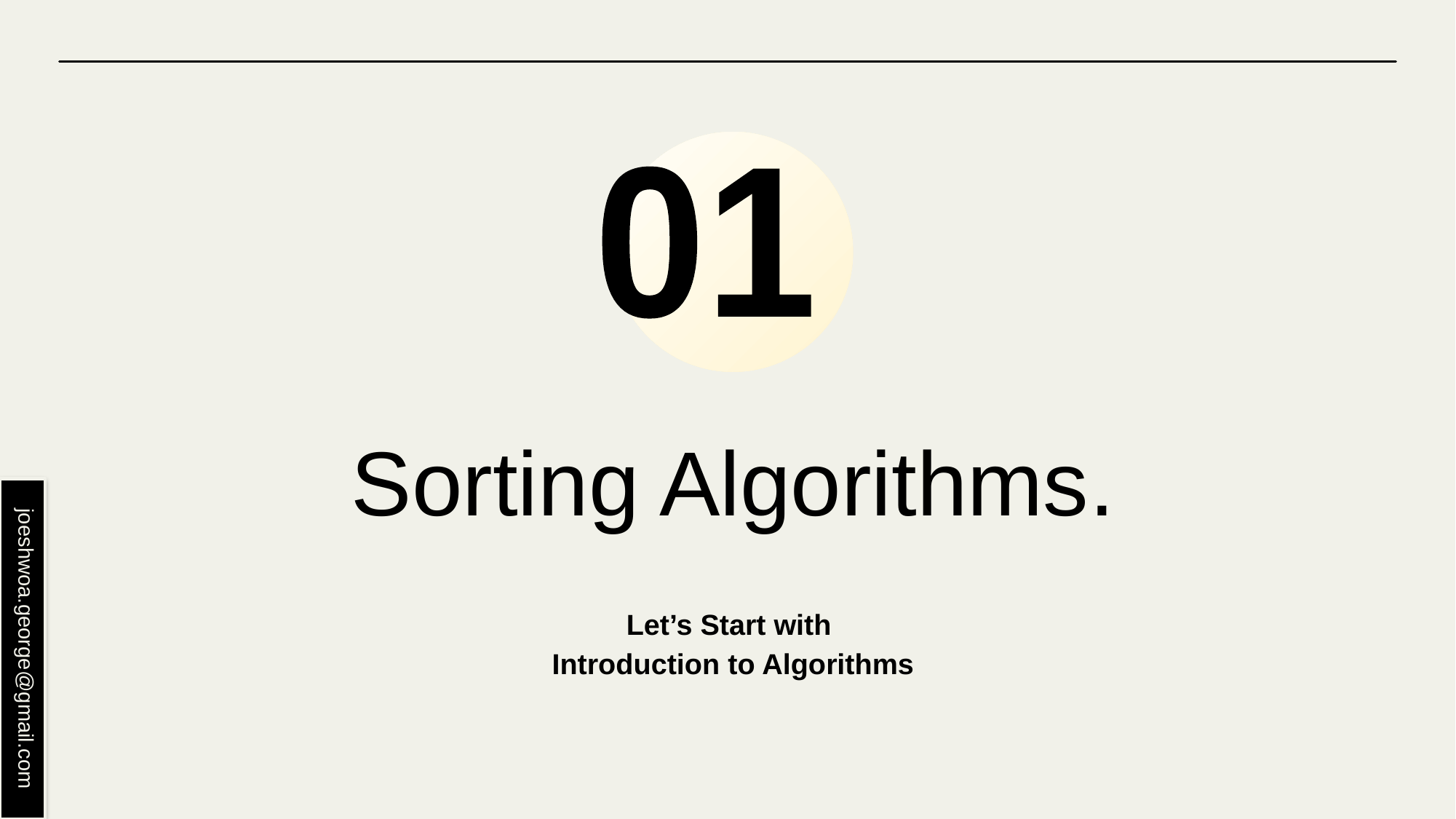

01
# Sorting Algorithms.
Let’s Start with
Introduction to Algorithms
joeshwoa.george@gmail.com